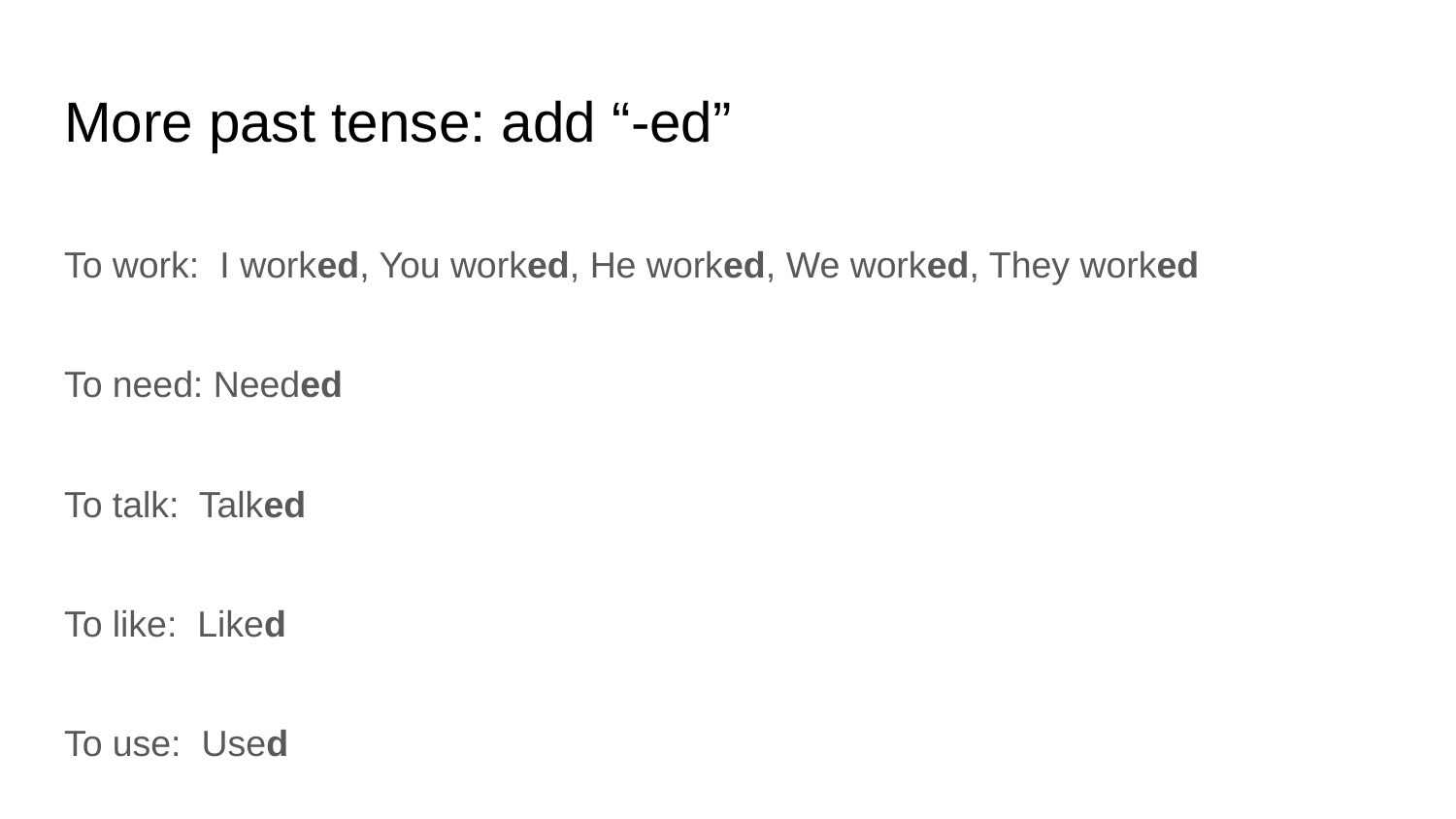

# More past tense: add “-ed”
To work:  I worked, You worked, He worked, We worked, They worked
To need: Needed
To talk:  Talked
To like:  Liked
To use:  Used